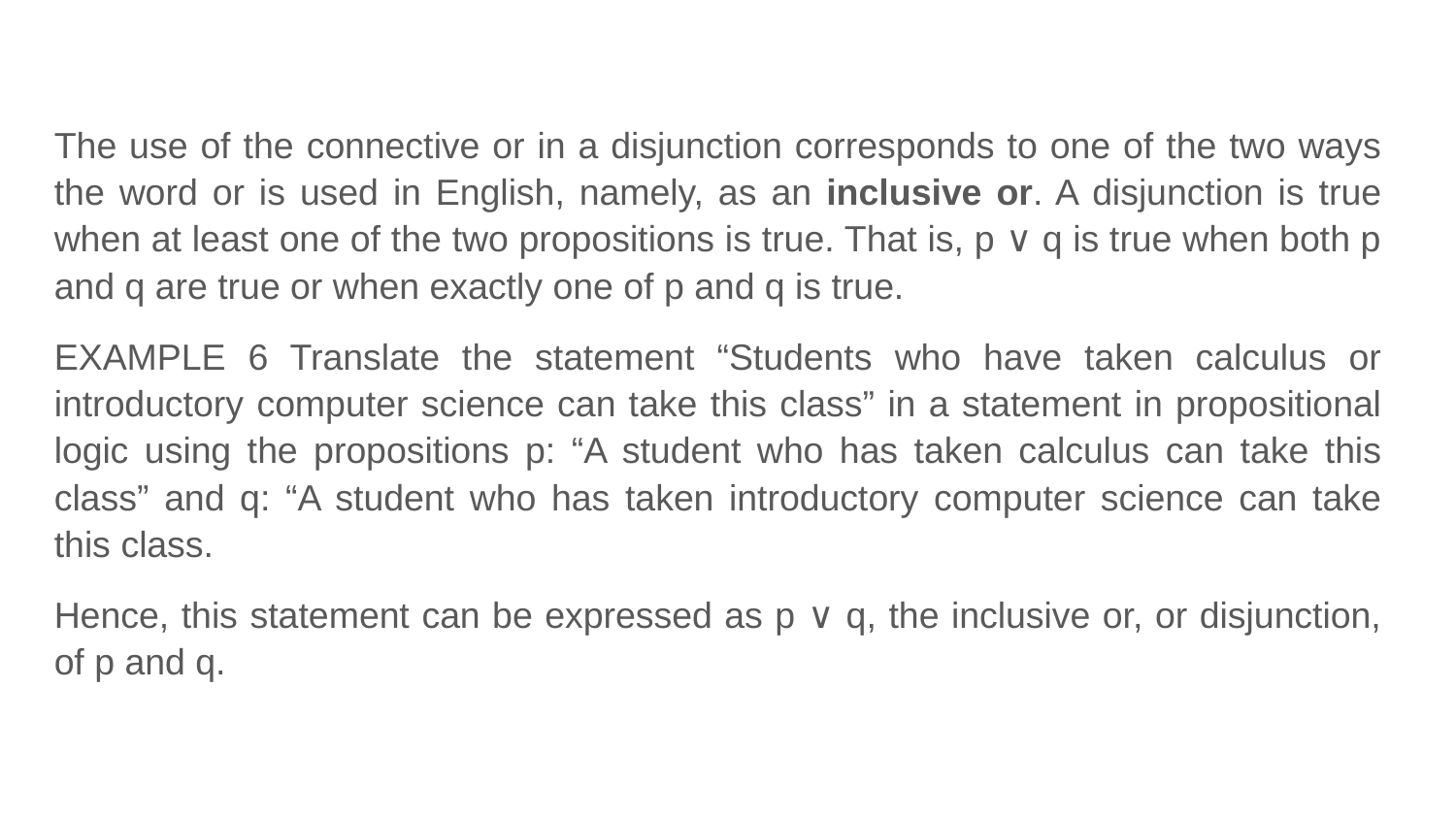

The use of the connective or in a disjunction corresponds to one of the two ways the word or is used in English, namely, as an inclusive or. A disjunction is true when at least one of the two propositions is true. That is, p ∨ q is true when both p and q are true or when exactly one of p and q is true.
EXAMPLE 6 Translate the statement “Students who have taken calculus or introductory computer science can take this class” in a statement in propositional logic using the propositions p: “A student who has taken calculus can take this class” and q: “A student who has taken introductory computer science can take this class.
Hence, this statement can be expressed as p ∨ q, the inclusive or, or disjunction, of p and q.